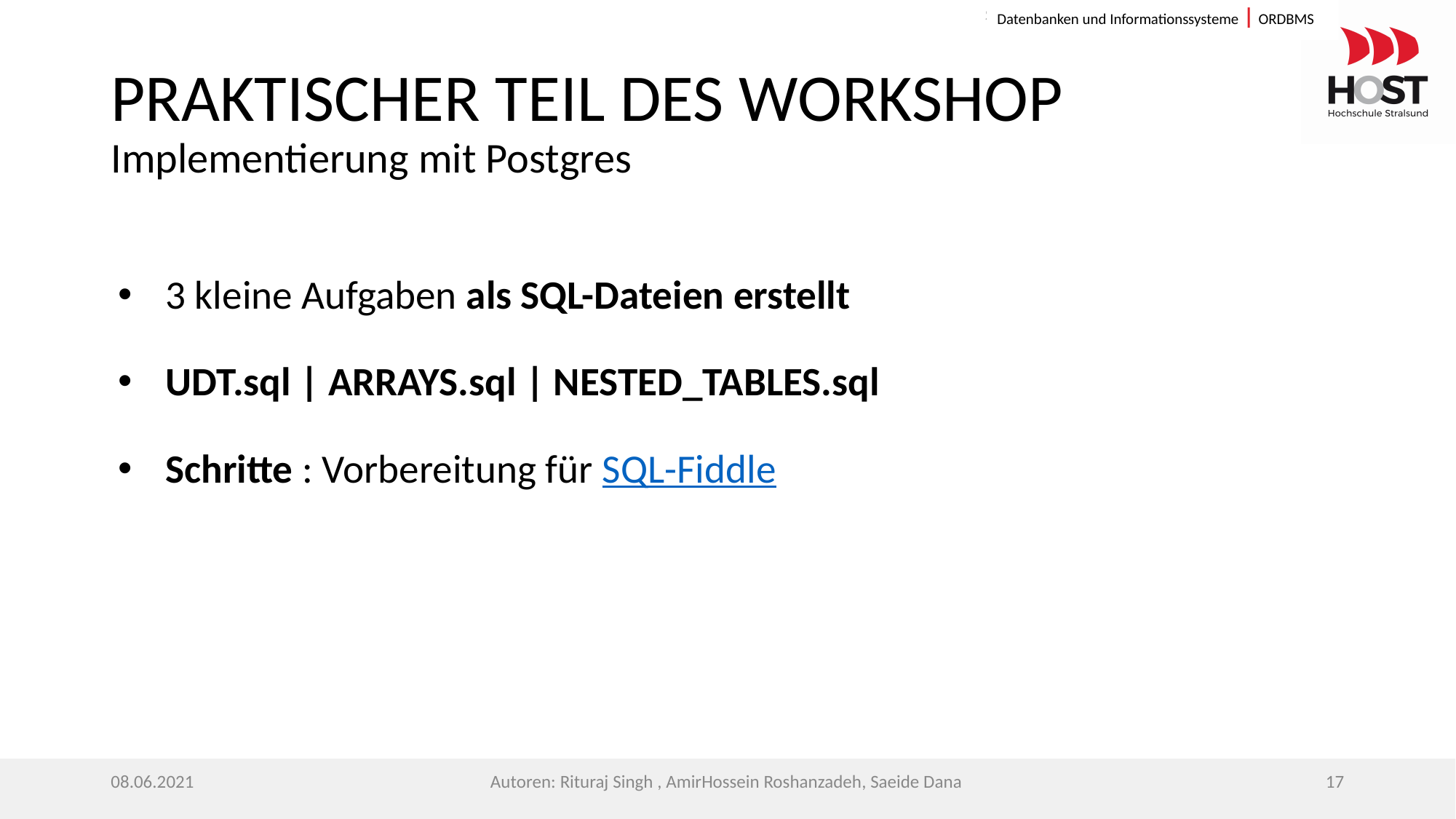

Datenbanken und Informationssysteme | ORDBMS
# PRAKTISCHER TEIL DES WORKSHOP Implementierung mit Postgres

3 kleine Aufgaben als SQL-Dateien erstellt

UDT.sql | ARRAYS.sql | NESTED_TABLES.sql

Schritte : Vorbereitung für SQL-Fiddle

08.06.2021
Autoren: Rituraj Singh , AmirHossein Roshanzadeh, Saeide Dana
17